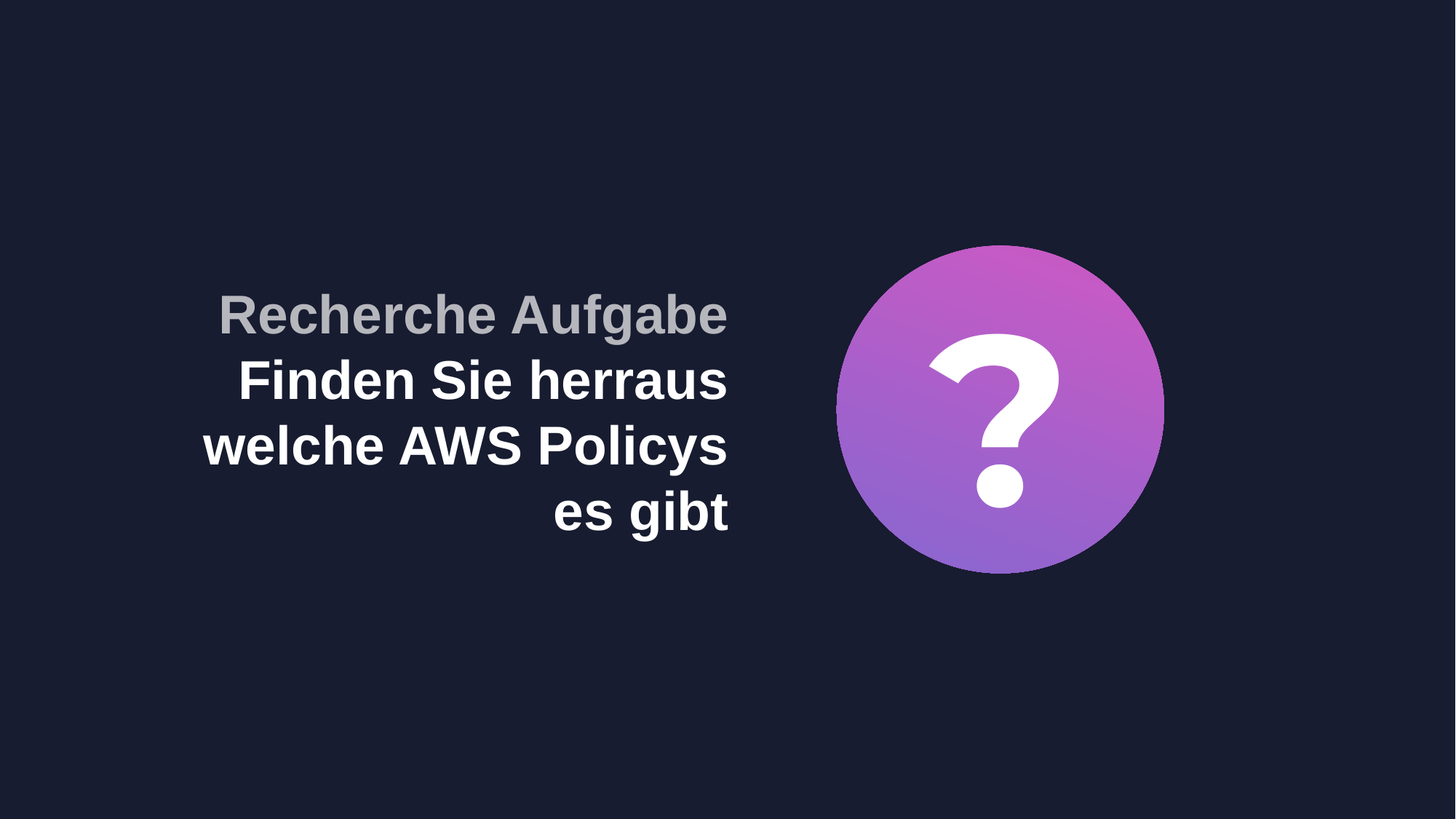

?
Recherche Aufgabe
Finden Sie herraus welche AWS Policys es gibt